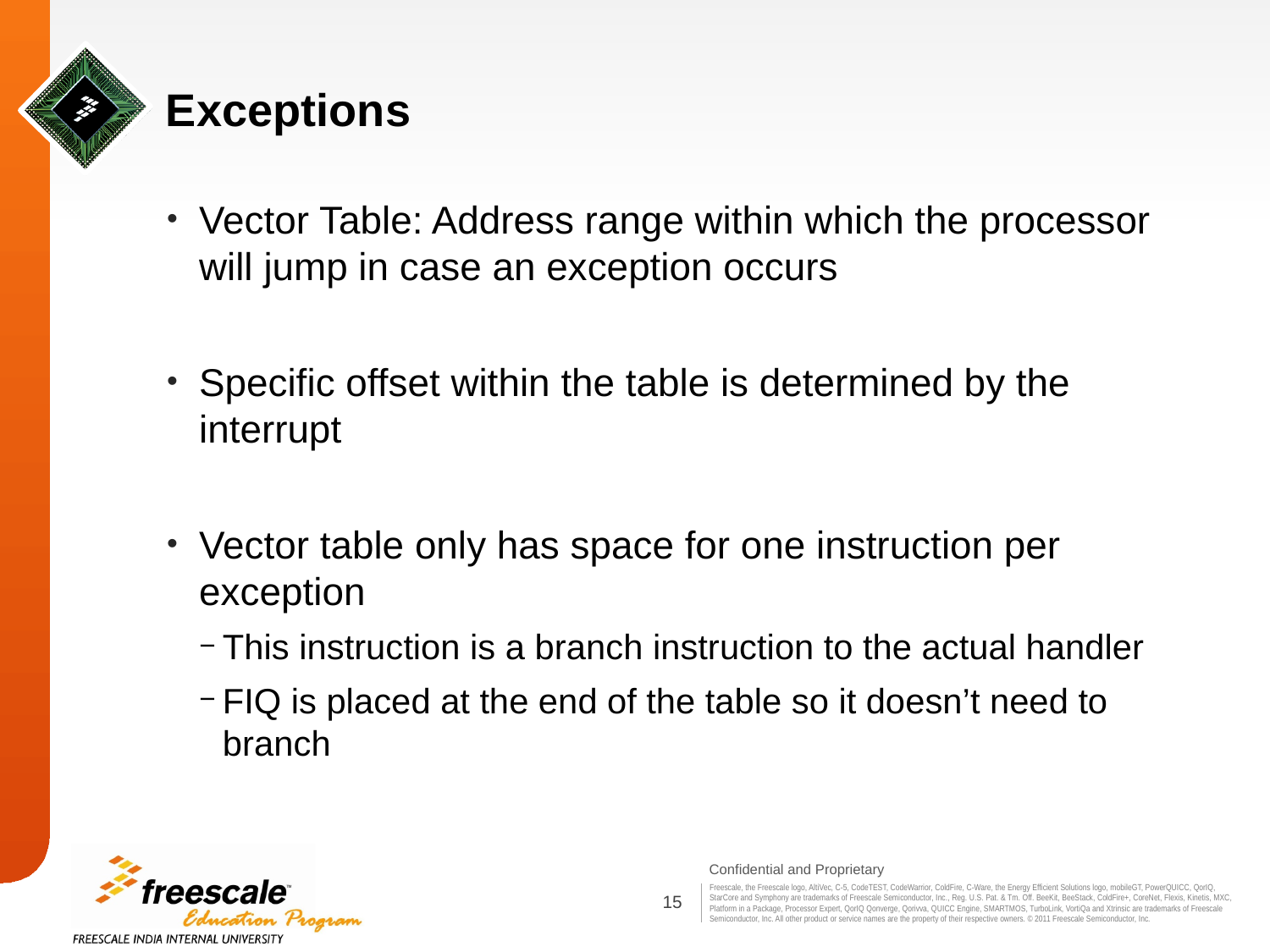

# Exceptions
Vector Table: Address range within which the processor will jump in case an exception occurs

Specific offset within the table is determined by the interrupt

Vector table only has space for one instruction per exception
This instruction is a branch instruction to the actual handler
FIQ is placed at the end of the table so it doesn’t need to branch